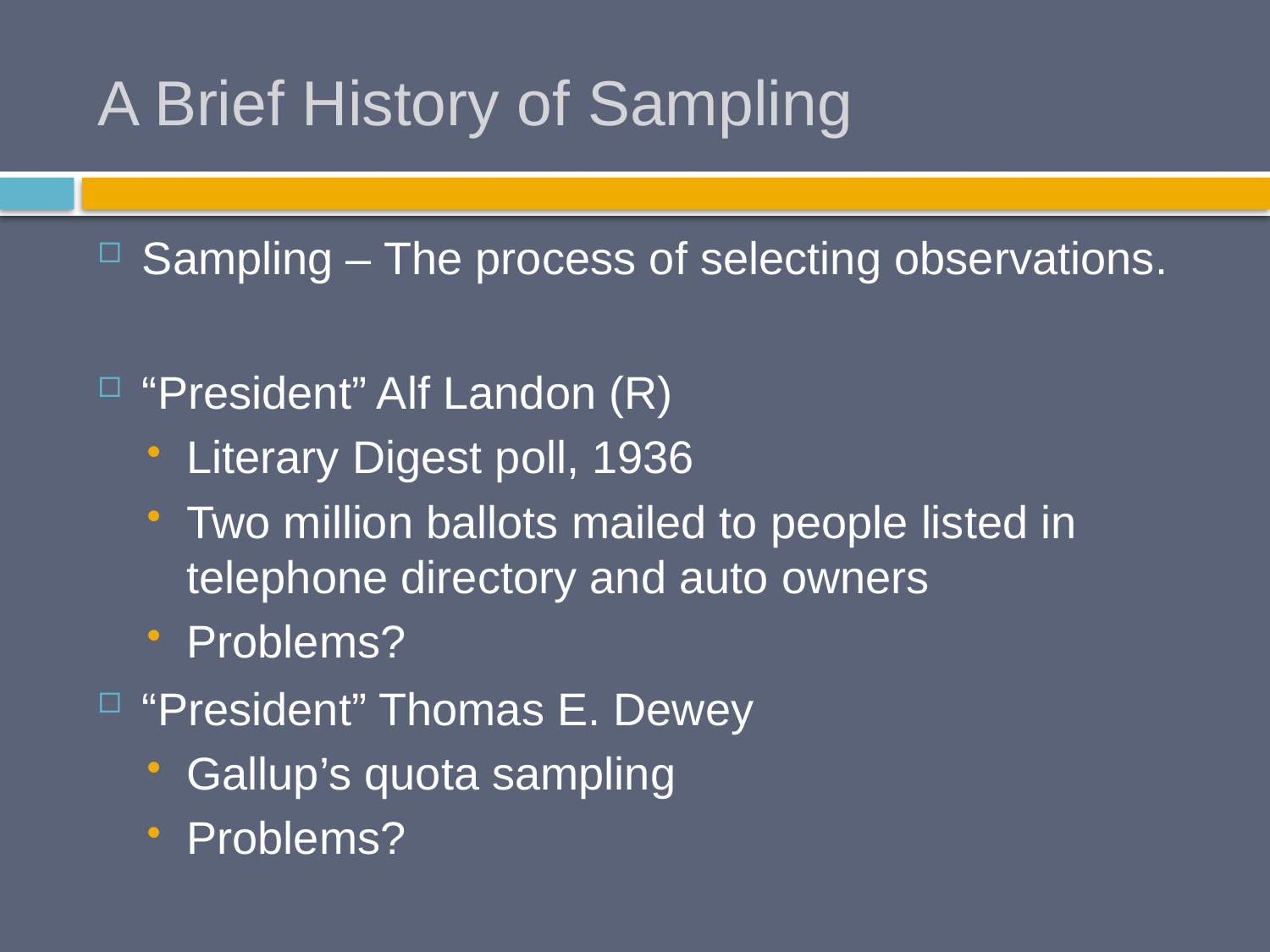

# A Brief History of Sampling
Sampling – The process of selecting observations.

“President” Alf Landon (R)
Literary Digest poll, 1936
Two million ballots mailed to people listed in telephone directory and auto owners
Problems?
“President” Thomas E. Dewey
Gallup’s quota sampling
Problems?